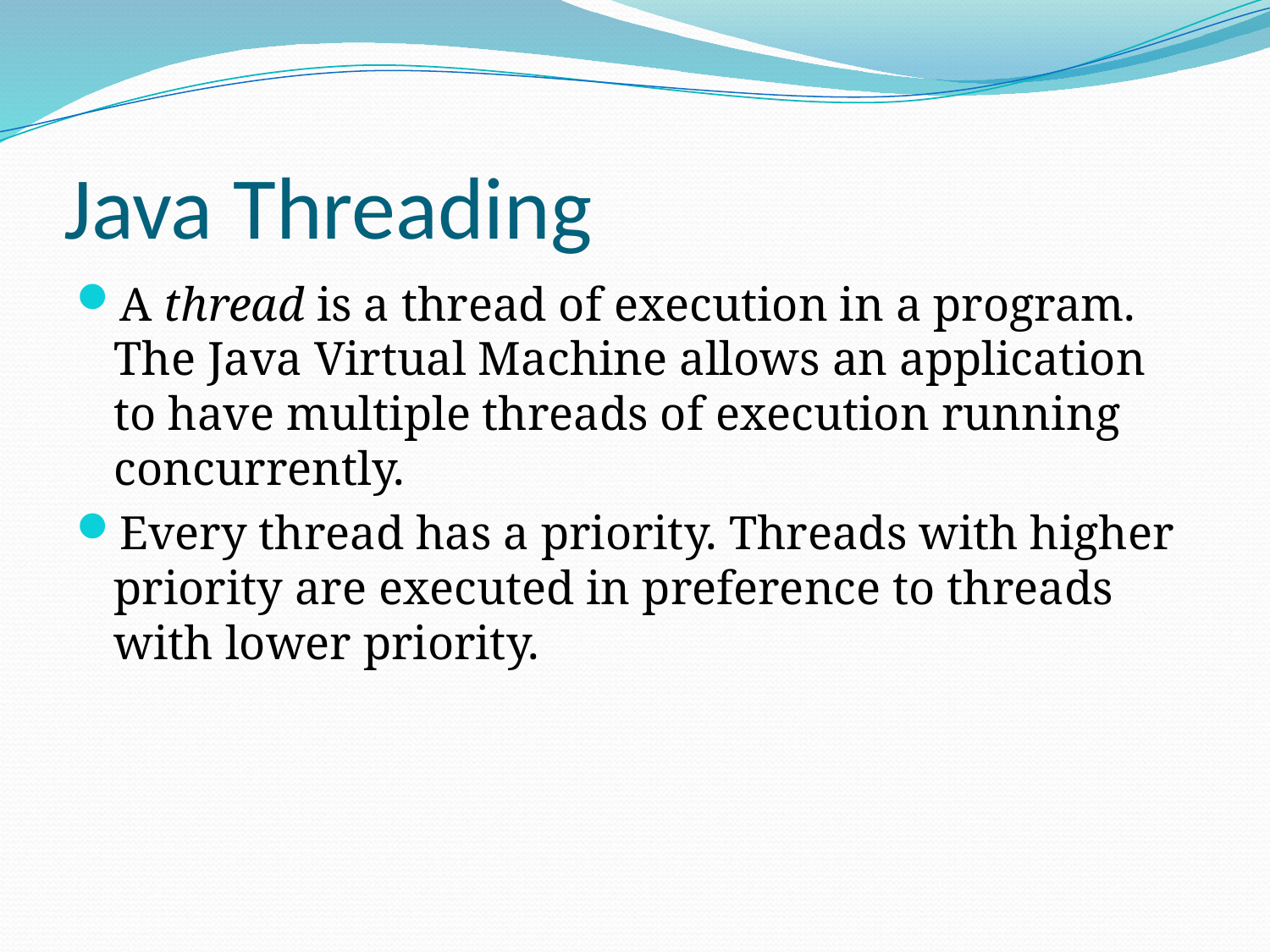

# Java Threading
A thread is a thread of execution in a program. The Java Virtual Machine allows an application to have multiple threads of execution running concurrently.
Every thread has a priority. Threads with higher priority are executed in preference to threads with lower priority.